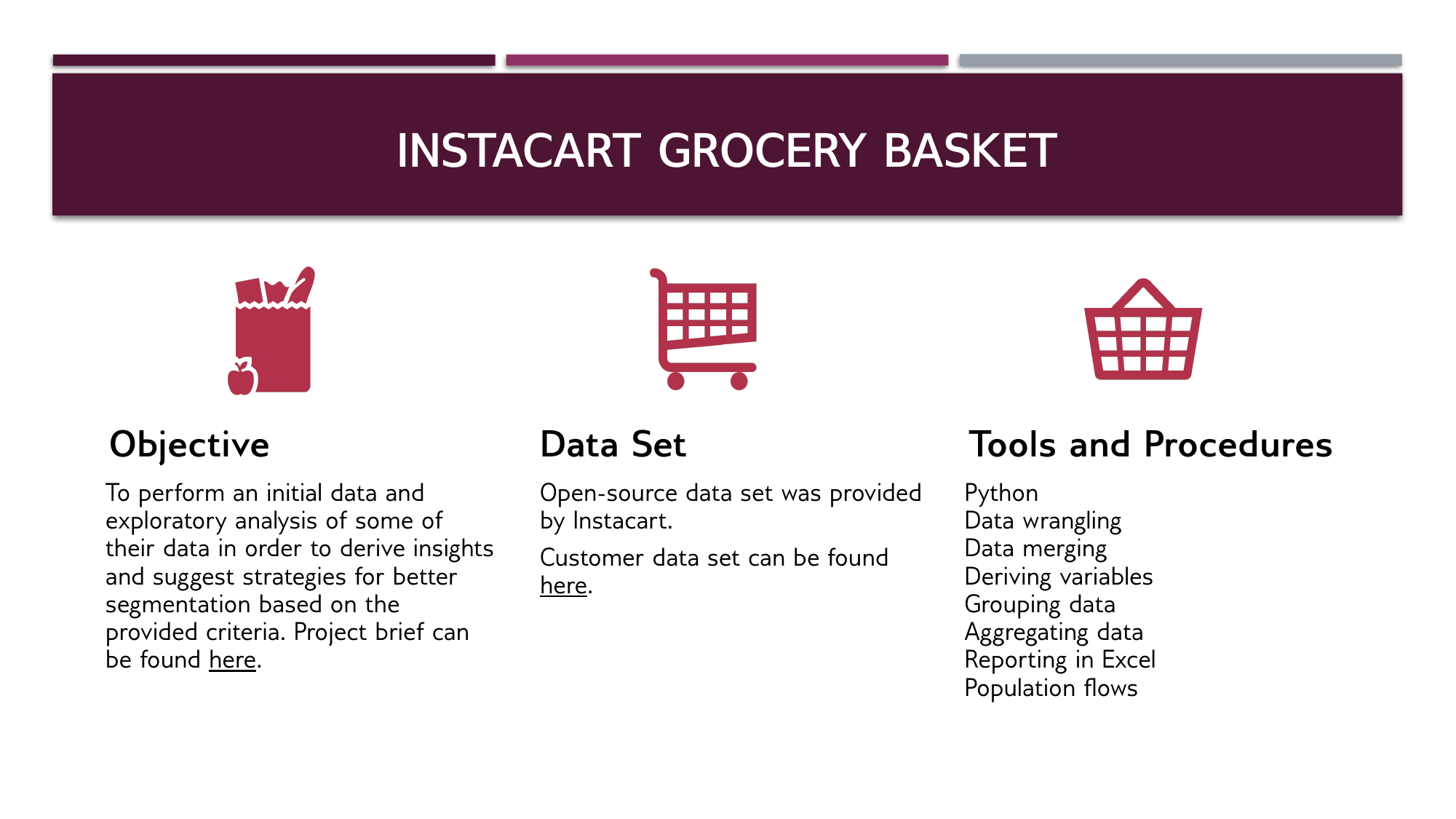

# Instacart Grocery Basket
Objective
To perform an initial data and exploratory analysis of some of their data in order to derive insights and suggest strategies for better segmentation based on the provided criteria. Project brief can be found here.
Data Set
Open-source data set was provided by Instacart.
Customer data set can be found here.
Tools and Procedures
Python
Data wrangling
Data merging
Deriving variables
Grouping data
Aggregating data
Reporting in Excel
Population flows